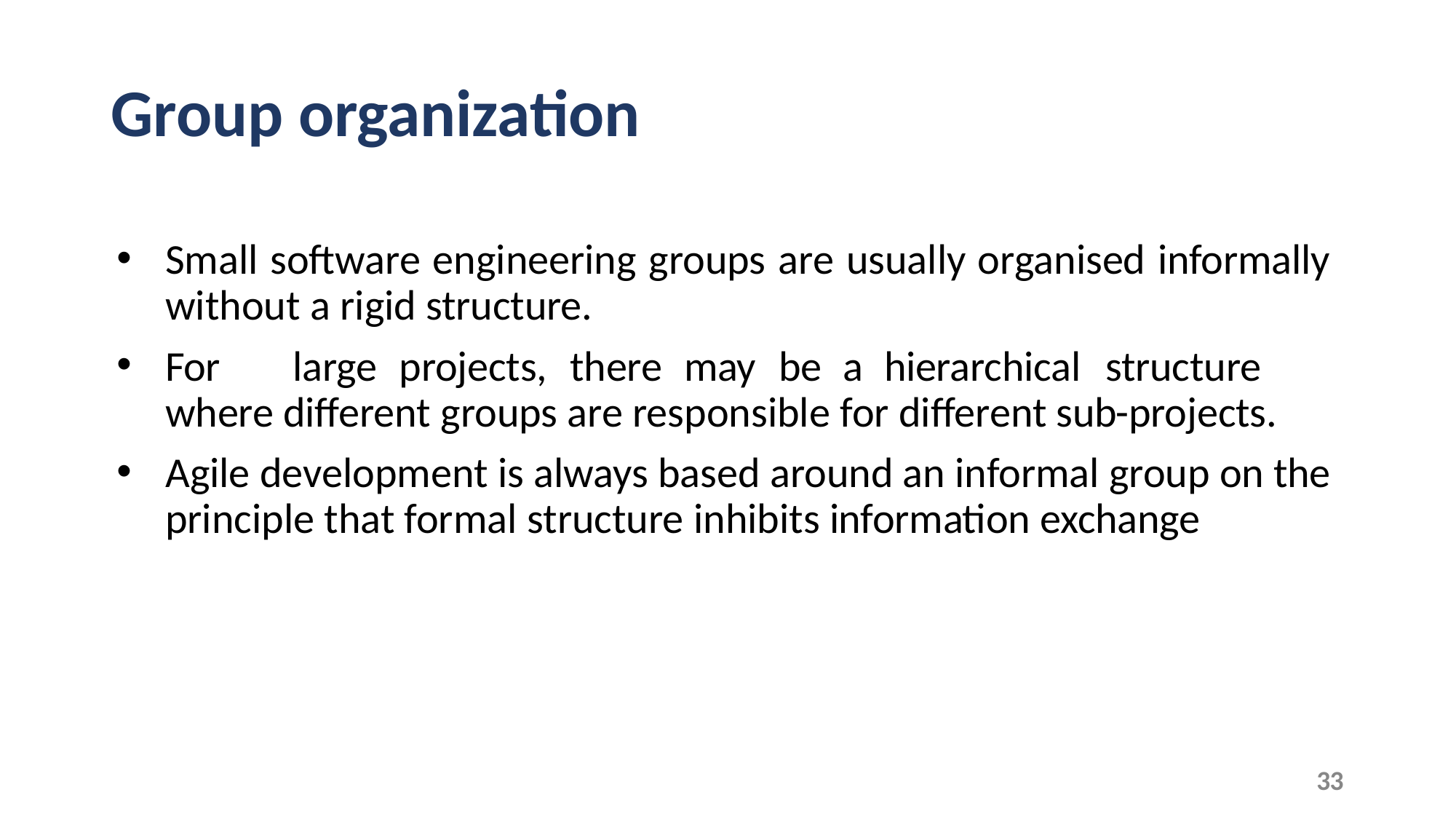

# Group organization
Small software engineering groups are usually organised informally without a rigid structure.
For	large	projects,	there	may	be	a	hierarchical	structure	where different groups are responsible for different sub-projects.
Agile development is always based around an informal group on the principle that formal structure inhibits information exchange
33